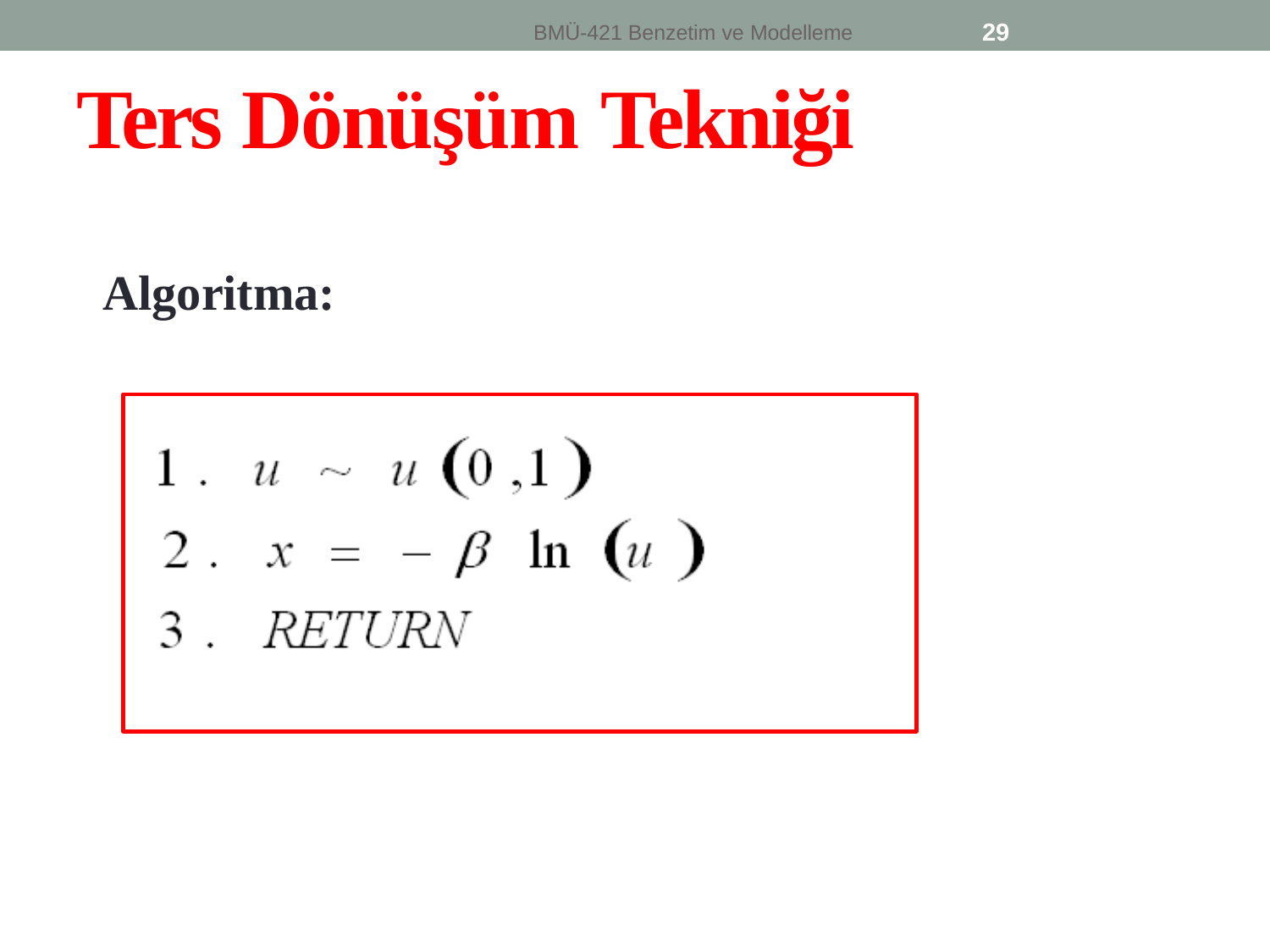

29
BMÜ-421 Benzetim ve Modelleme
Ters Dönüşüm Tekniği
Algoritma: